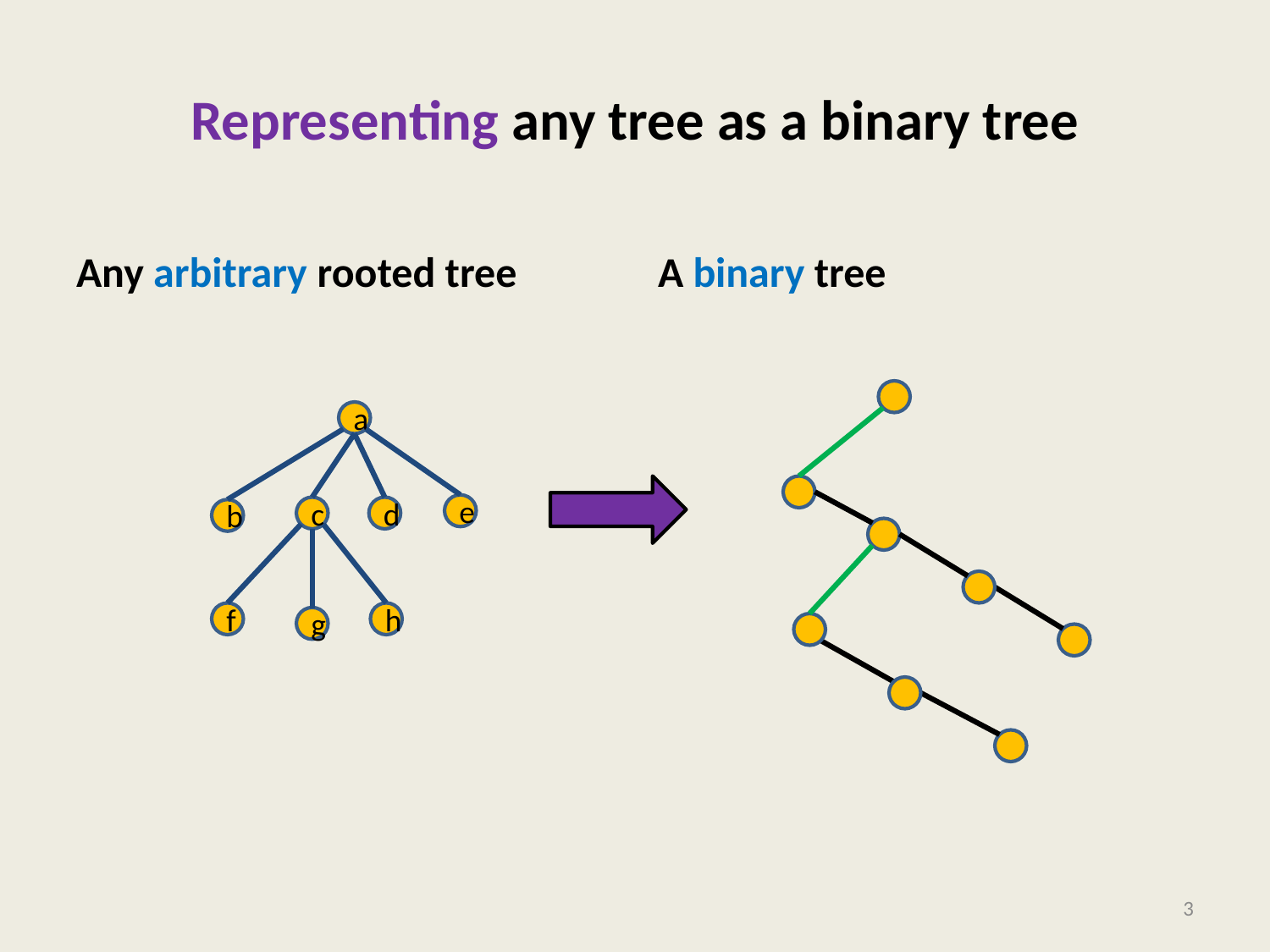

# Representing any tree as a binary tree
Any arbitrary rooted tree
A binary tree

a
e
c
h
d
f
b
g

3